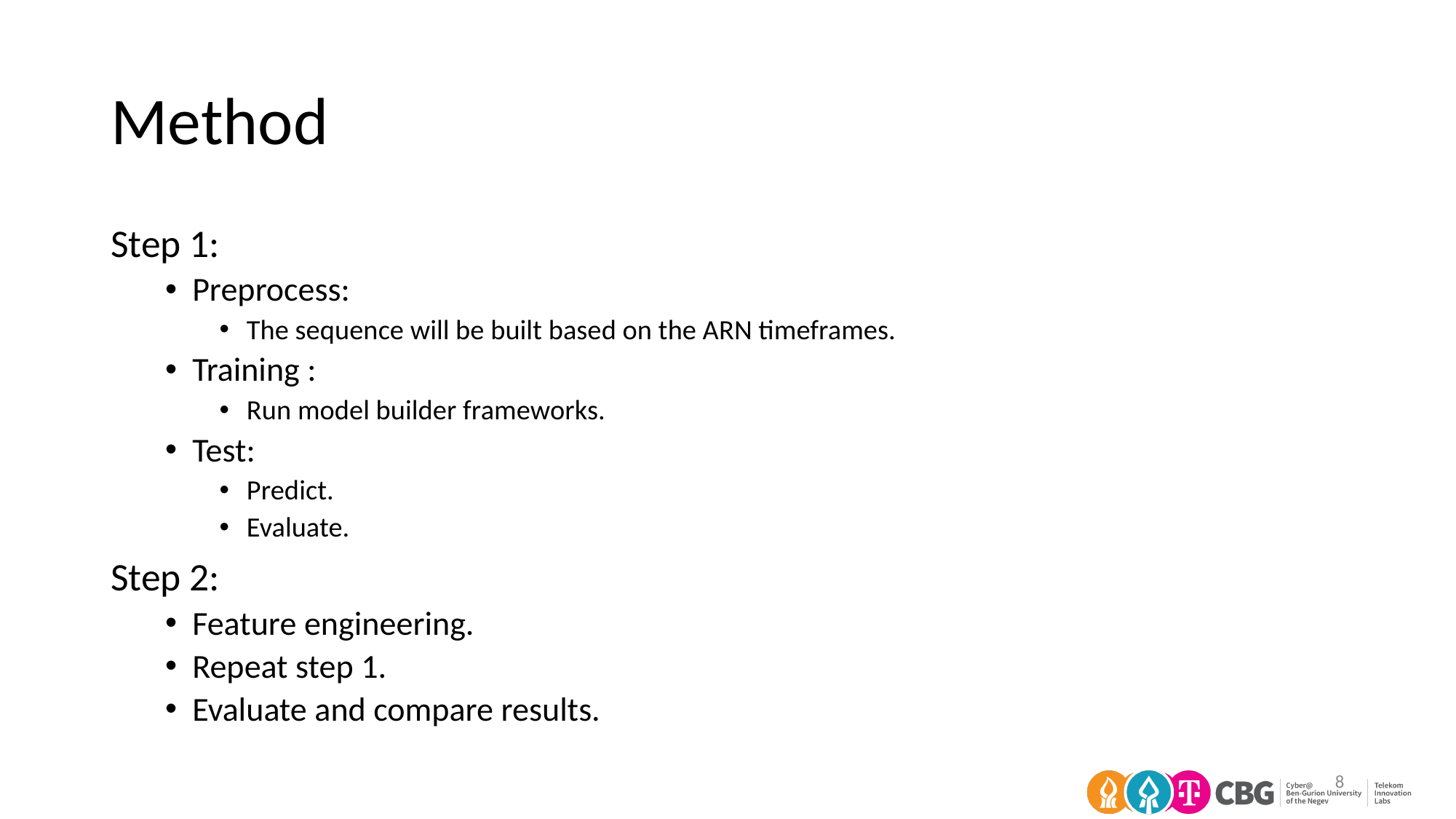

# Method
Step 1:
Preprocess:
The sequence will be built based on the ARN timeframes.
Training :
Run model builder frameworks.
Test:
Predict.
Evaluate.
Step 2:
Feature engineering.
Repeat step 1.
Evaluate and compare results.
8